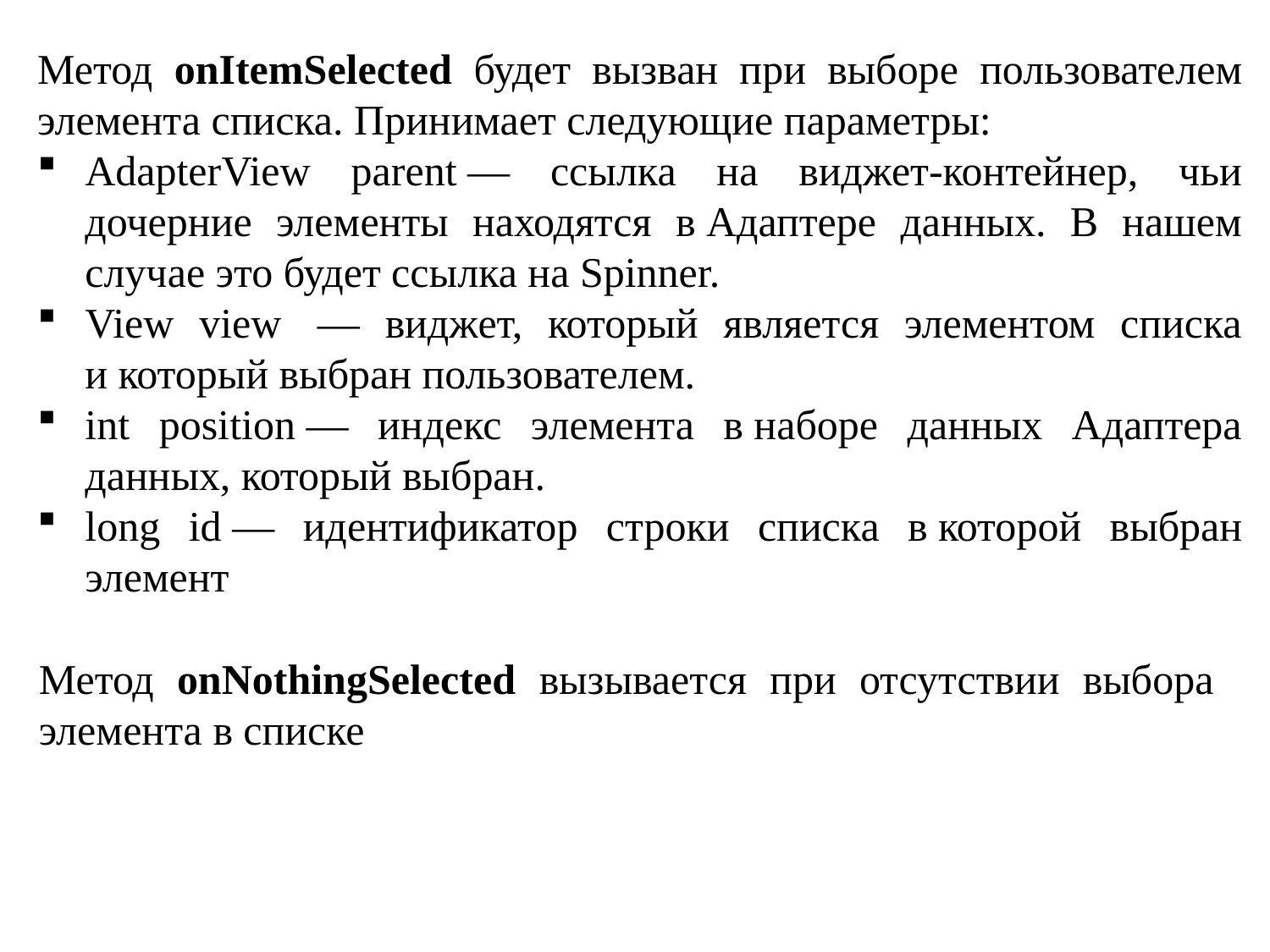

Метод onItemSelected будет вызван при выборе пользователем элемента списка. Принимает следующие параметры:
AdapterView parent — ссылка на виджет-контейнер, чьи дочерние элементы находятся в Адаптере данных. В нашем случае это будет ссылка на Spinner.
View view  — виджет, который является элементом списка и который выбран пользователем.
int position — индекс элемента в наборе данных Адаптера данных, который выбран.
long id — идентификатор строки списка в которой выбран элемент
Метод onNothingSelected вызывается при отсутствии выбора элемента в списке